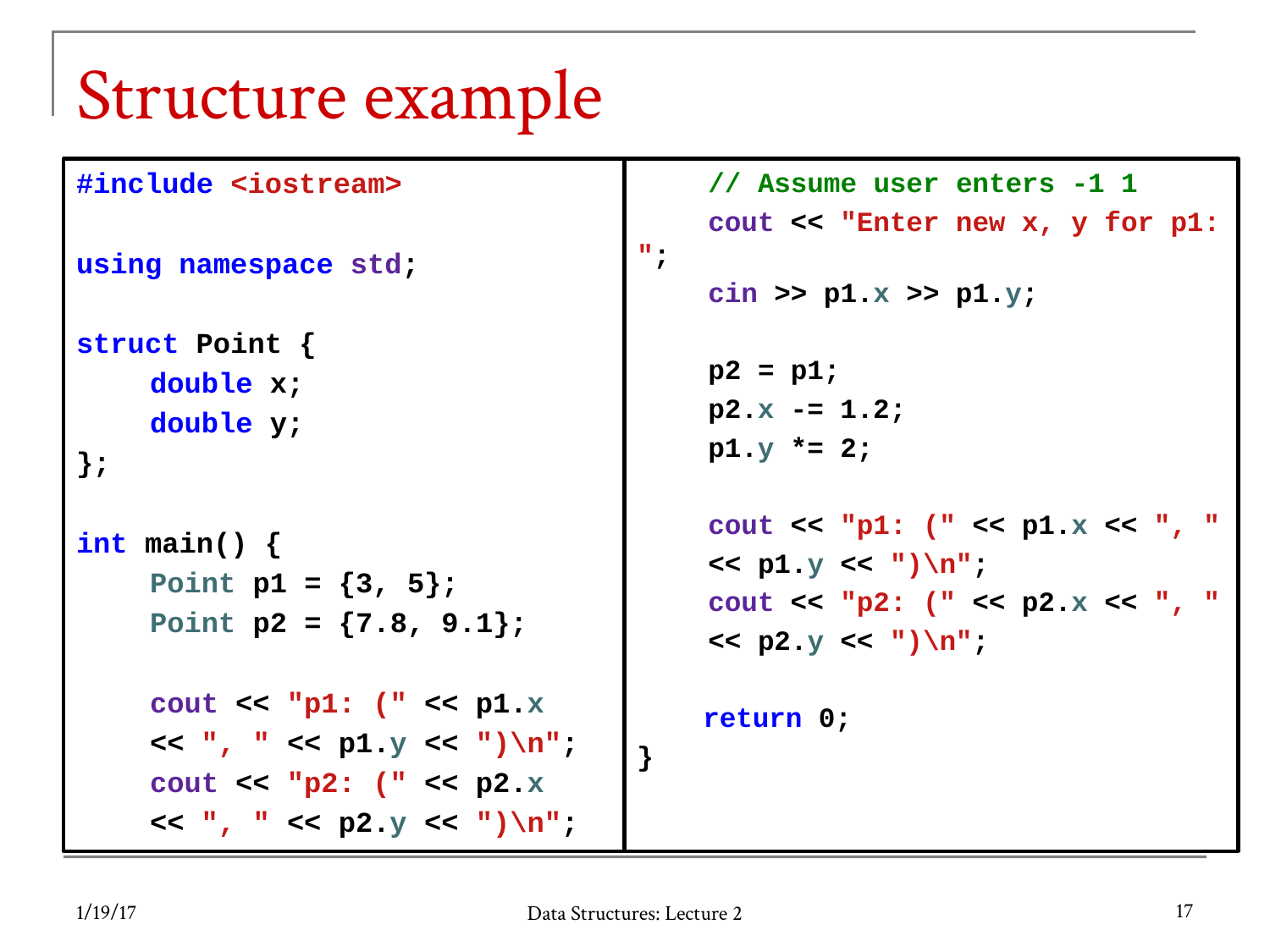

# Structure example
#include <iostream>

using namespace std;

struct Point {
	double x;
	double y;
};

int main() {
	Point p1 = {3, 5};
	Point p2 = {7.8, 9.1};

	cout << "p1: (" << p1.x
		<< ", " << p1.y << ")\n";
	cout << "p2: (" << p2.x
		<< ", " << p2.y << ")\n";
	// Assume user enters -1 1
	cout << "Enter new x, y for p1: ";
	cin >> p1.x >> p1.y;

	p2 = p1;
	p2.x -= 1.2;
	p1.y *= 2;

	cout << "p1: (" << p1.x << ", "
		<< p1.y << ")\n";
	cout << "p2: (" << p2.x << ", "
		<< p2.y << ")\n";

    return 0;
}
1/19/17
17
Data Structures: Lecture 2